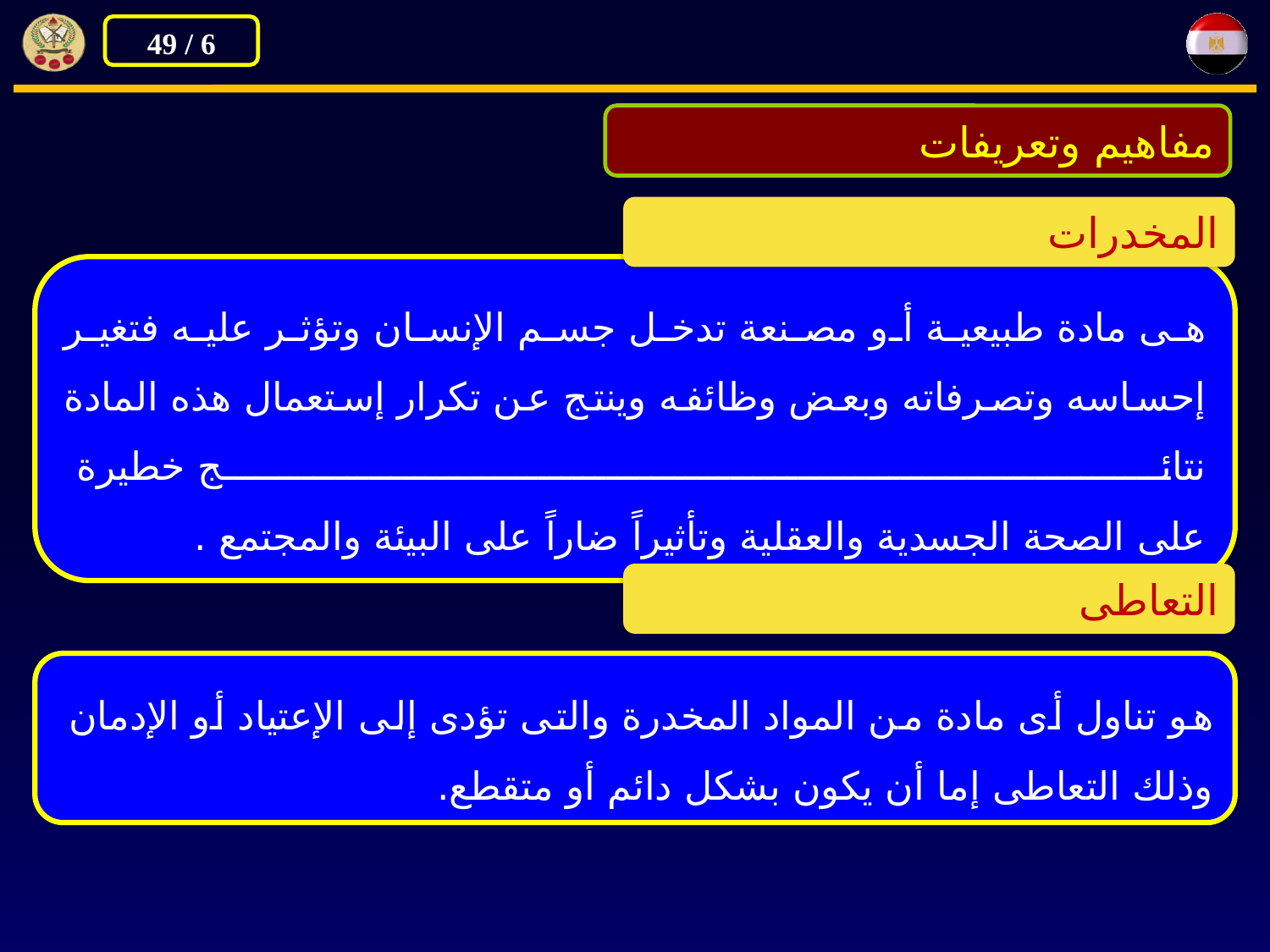

مفاهيم وتعريفات
المخدرات
هى مادة طبيعية أو مصنعة تدخل جسم الإنسان وتؤثر عليه فتغير إحساسه وتصرفاته وبعض وظائفه وينتج عن تكرار إستعمال هذه المادة نتائج خطيرة
على الصحة الجسدية والعقلية وتأثيراً ضاراً على البيئة والمجتمع .
التعاطى
هو تناول أى مادة من المواد المخدرة والتى تؤدى إلى الإعتياد أو الإدمان
وذلك التعاطى إما أن يكون بشكل دائم أو متقطع.